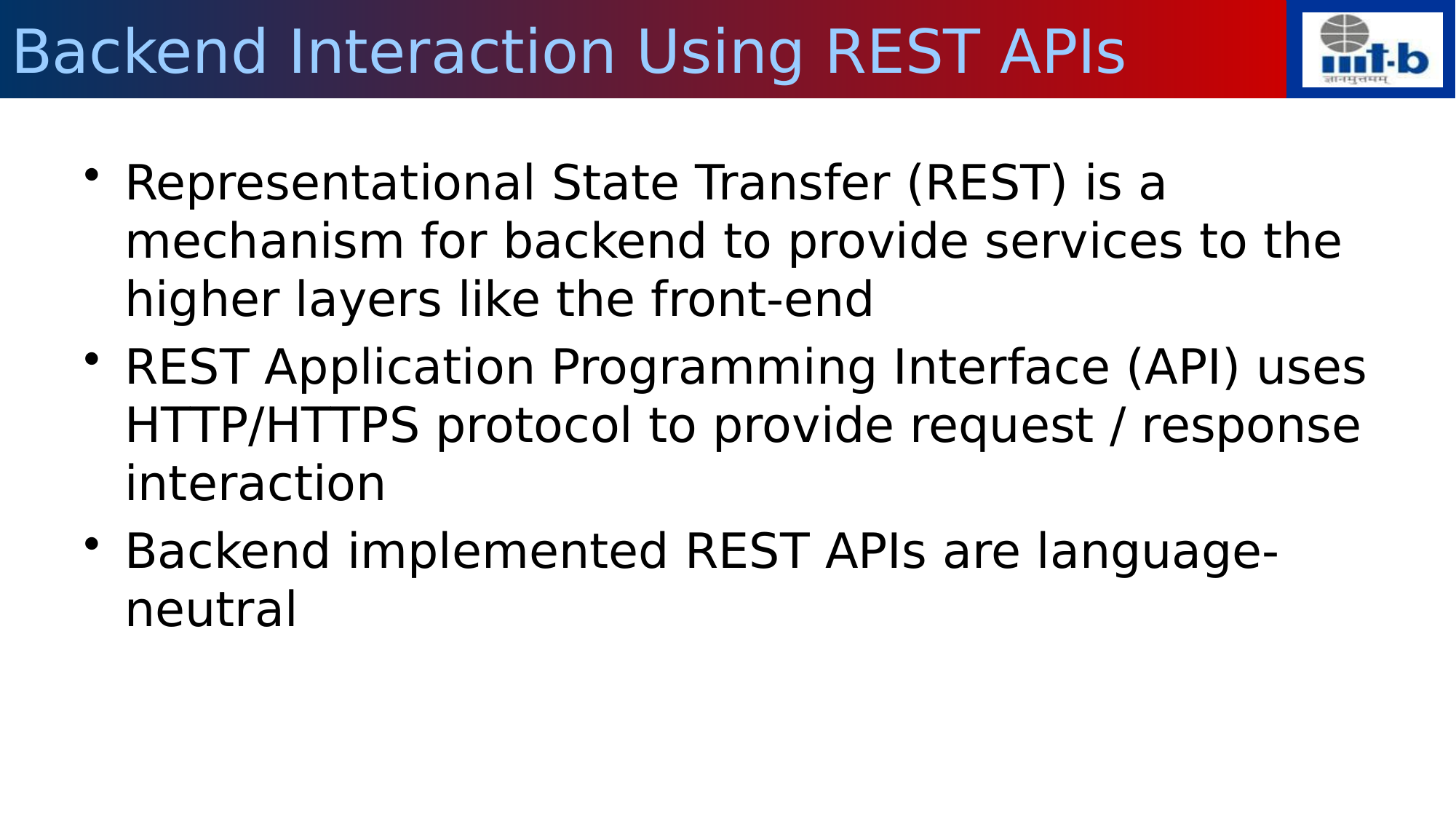

# Backend Interaction Using REST APIs
Representational State Transfer (REST) is a mechanism for backend to provide services to the higher layers like the front-end
REST Application Programming Interface (API) uses HTTP/HTTPS protocol to provide request / response interaction
Backend implemented REST APIs are language-neutral